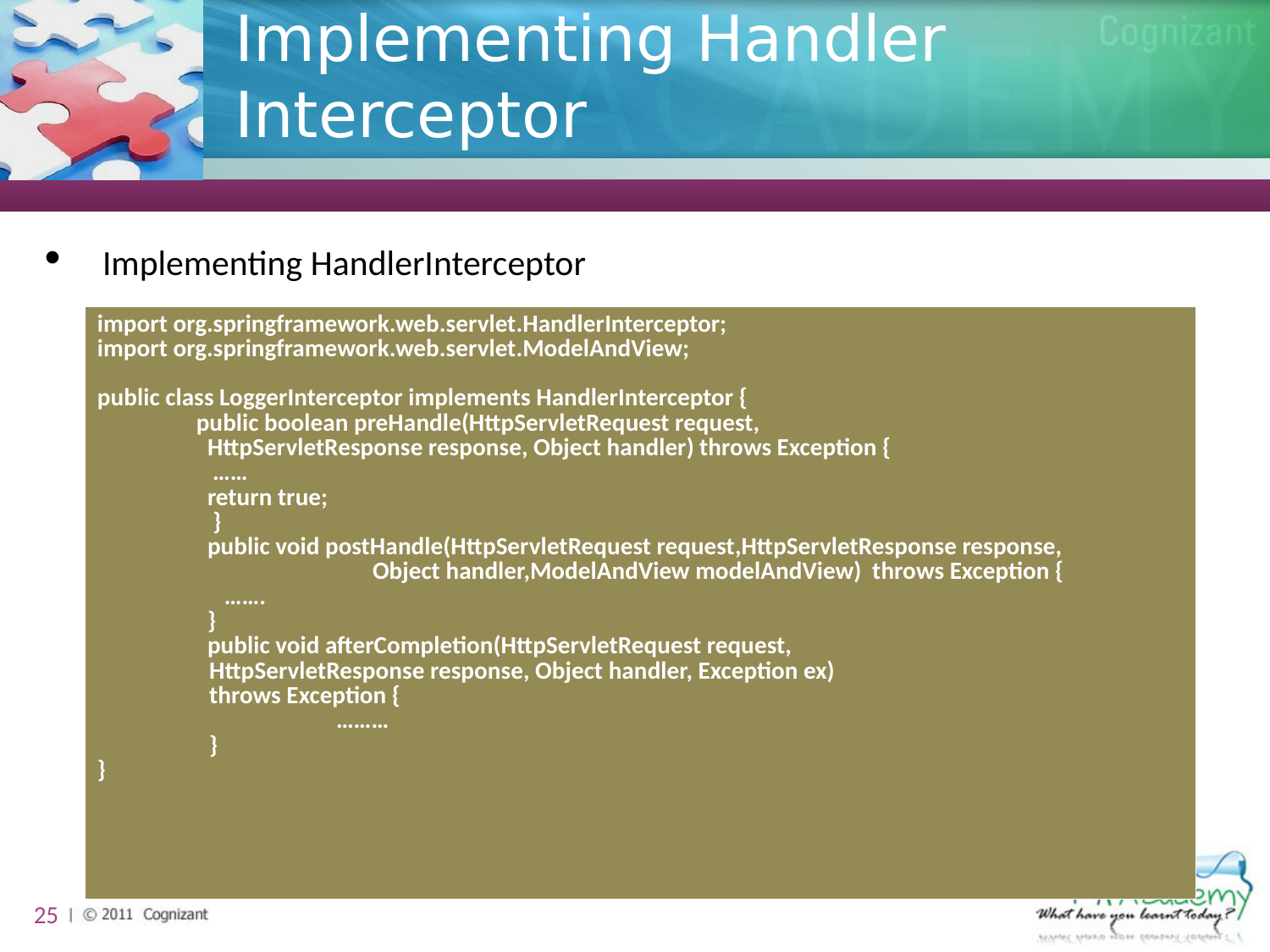

# Implementing Handler Interceptor
 Implementing HandlerInterceptor

| import org.springframework.web.servlet.HandlerInterceptor; import org.springframework.web.servlet.ModelAndView;   public class LoggerInterceptor implements HandlerInterceptor { public boolean preHandle(HttpServletRequest request, HttpServletResponse response, Object handler) throws Exception { …… return true; } public void postHandle(HttpServletRequest request,HttpServletResponse response, Object handler,ModelAndView modelAndView) throws Exception { ……. } public void afterCompletion(HttpServletRequest request, HttpServletResponse response, Object handler, Exception ex) throws Exception { ……… } } |
| --- |
25